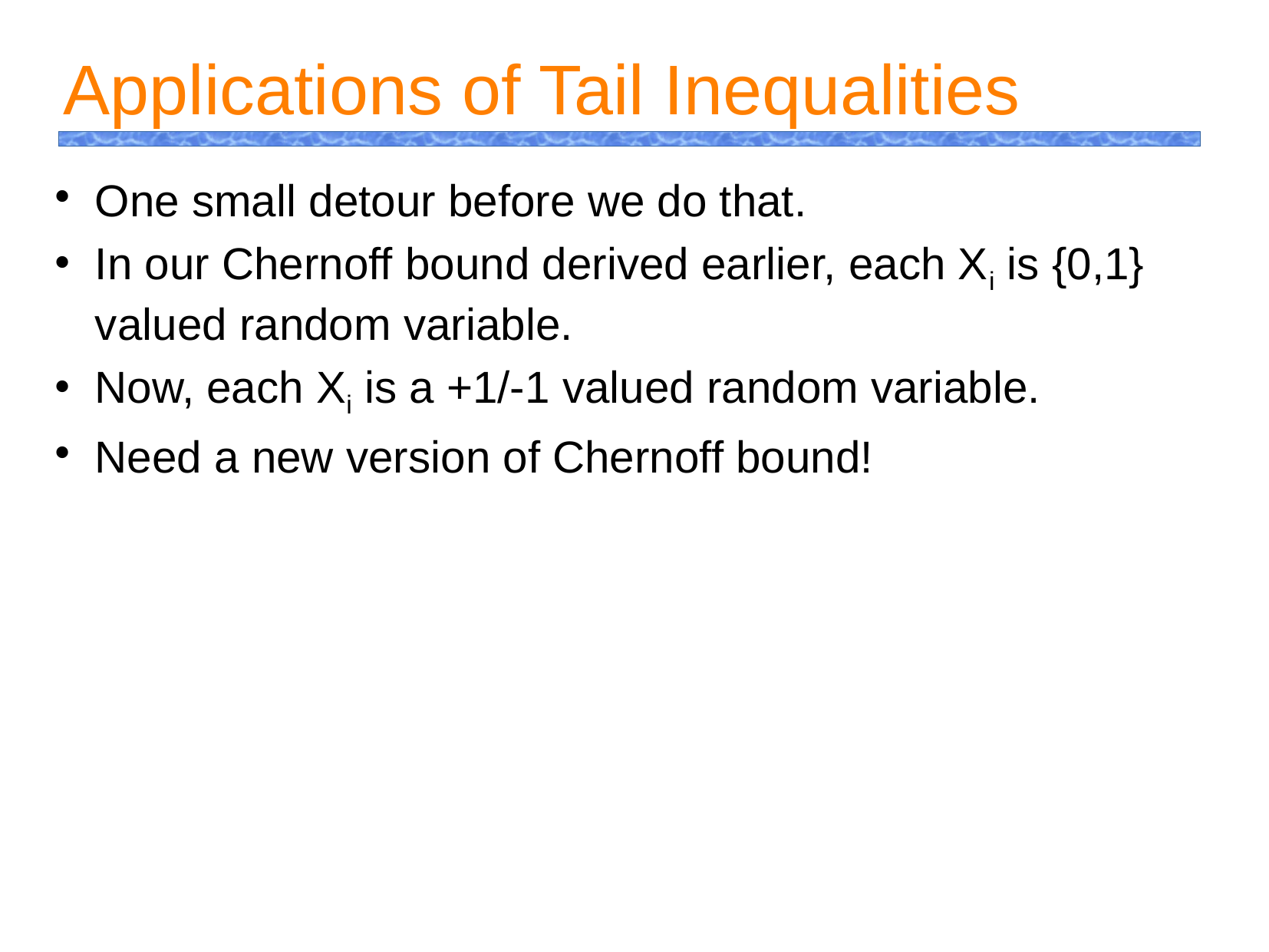

Applications of Tail Inequalities
One small detour before we do that.
In our Chernoff bound derived earlier, each Xi is {0,1} valued random variable.
Now, each Xi is a +1/-1 valued random variable.
Need a new version of Chernoff bound!